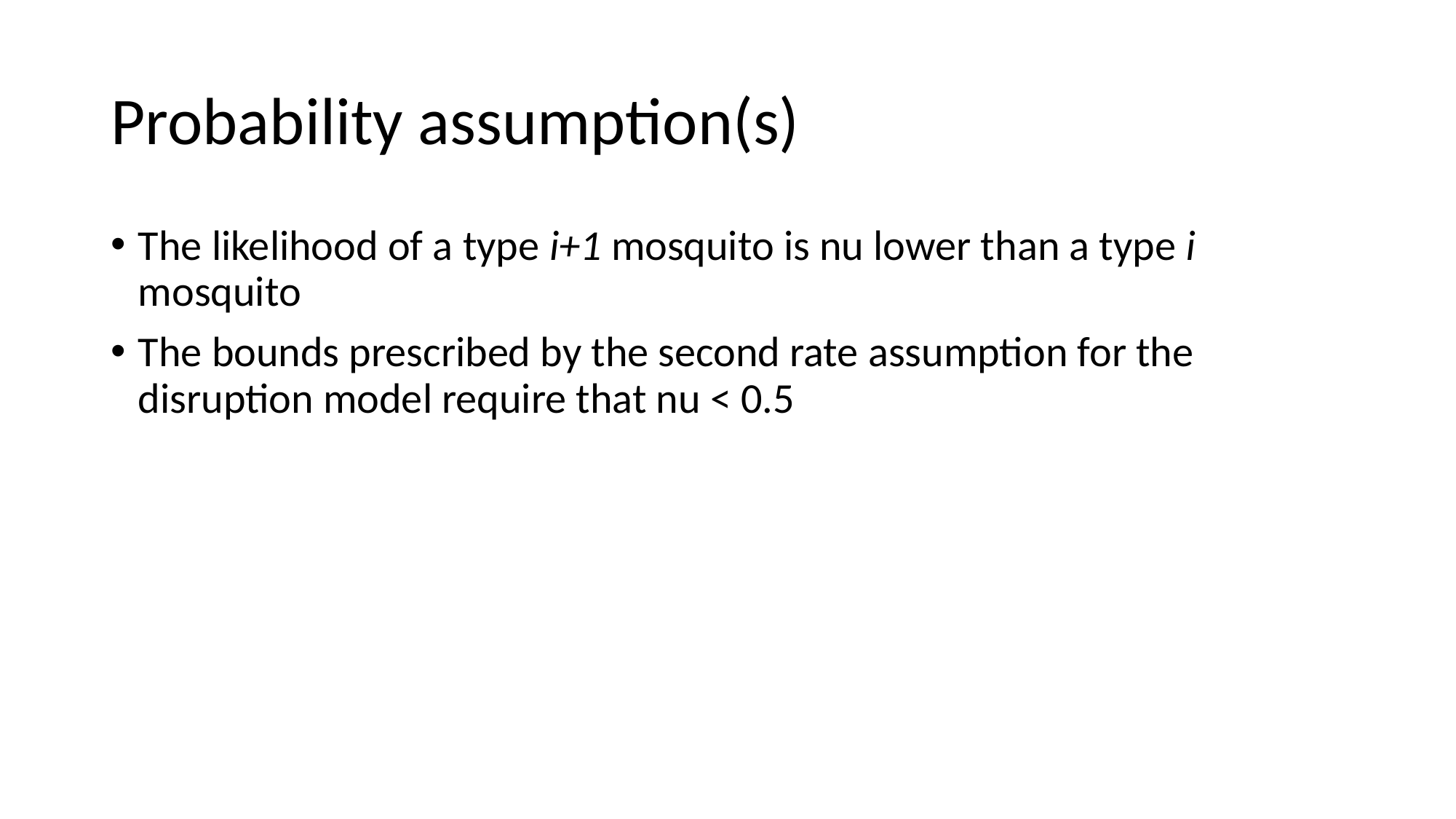

# Probability assumption(s)
The likelihood of a type i+1 mosquito is nu lower than a type i mosquito
The bounds prescribed by the second rate assumption for the disruption model require that nu < 0.5